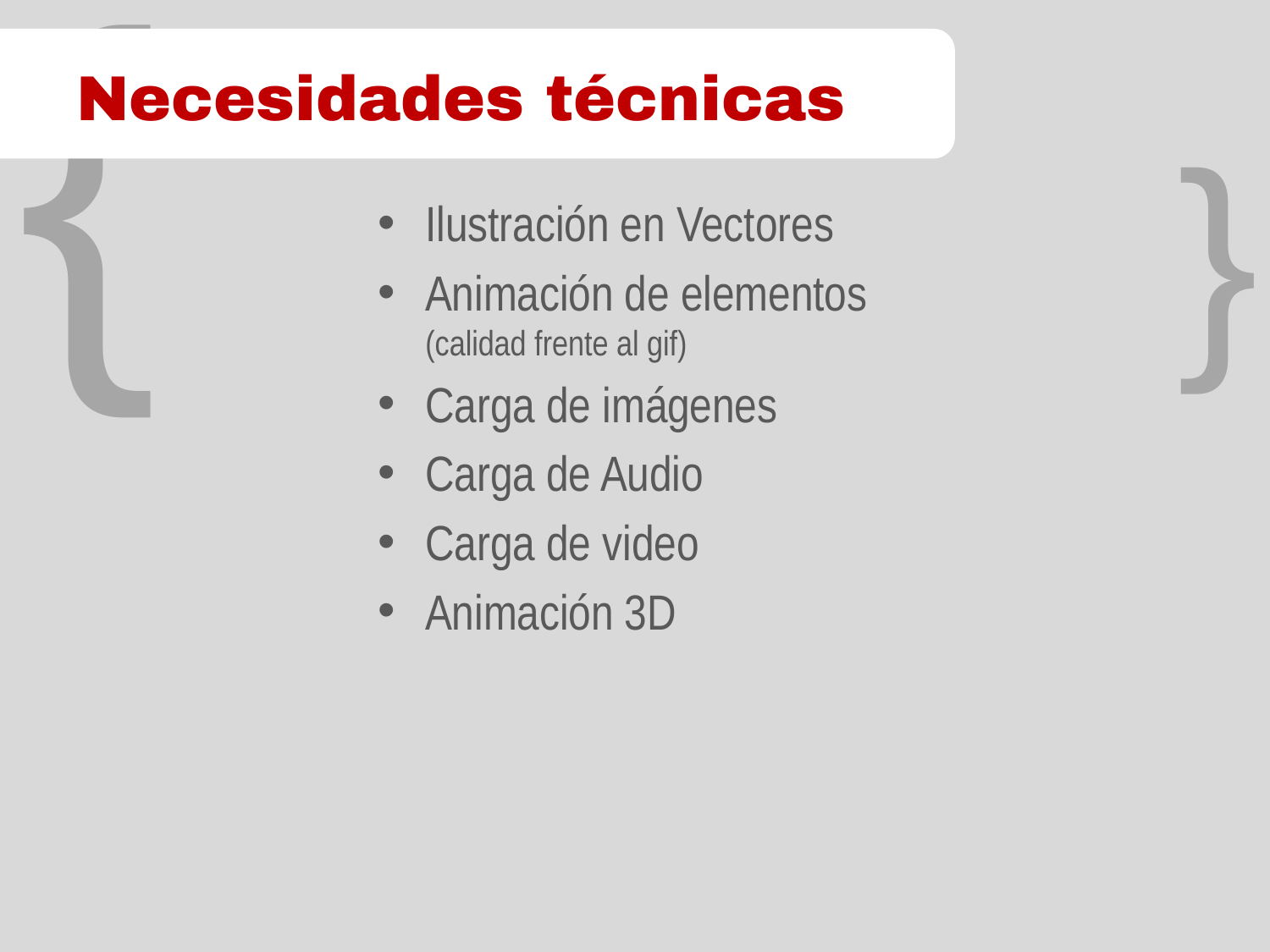

# Necesidades técnicas
Ilustración en Vectores
Animación de elementos
(calidad frente al gif)
Carga de imágenes
Carga de Audio
Carga de video
Animación 3D